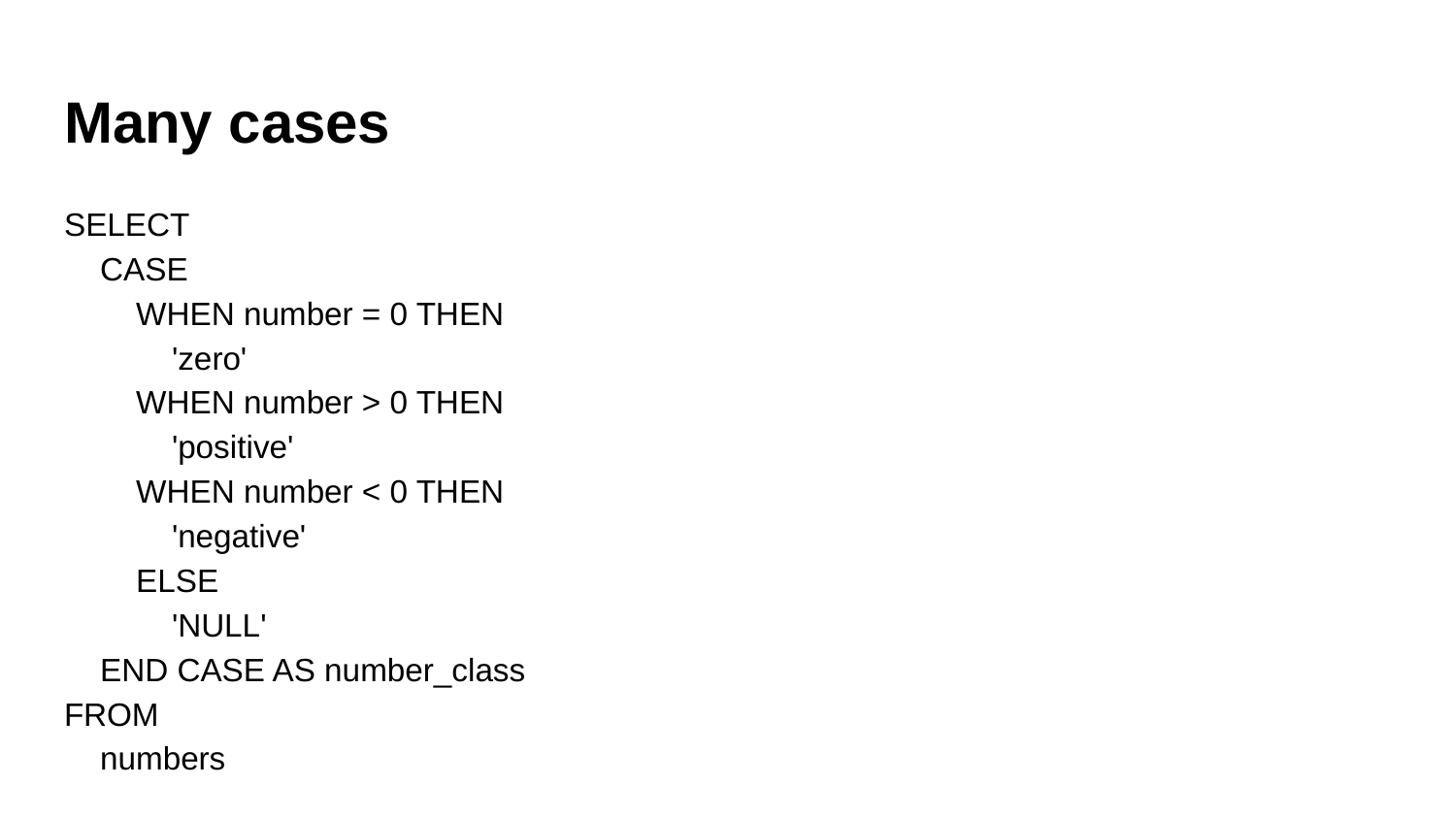

# Many cases
SELECT
    CASE
        WHEN number = 0 THEN
            'zero'
        WHEN number > 0 THEN
            'positive'
        WHEN number < 0 THEN
            'negative'
        ELSE
            'NULL'
    END CASE AS number_class
FROM
    numbers